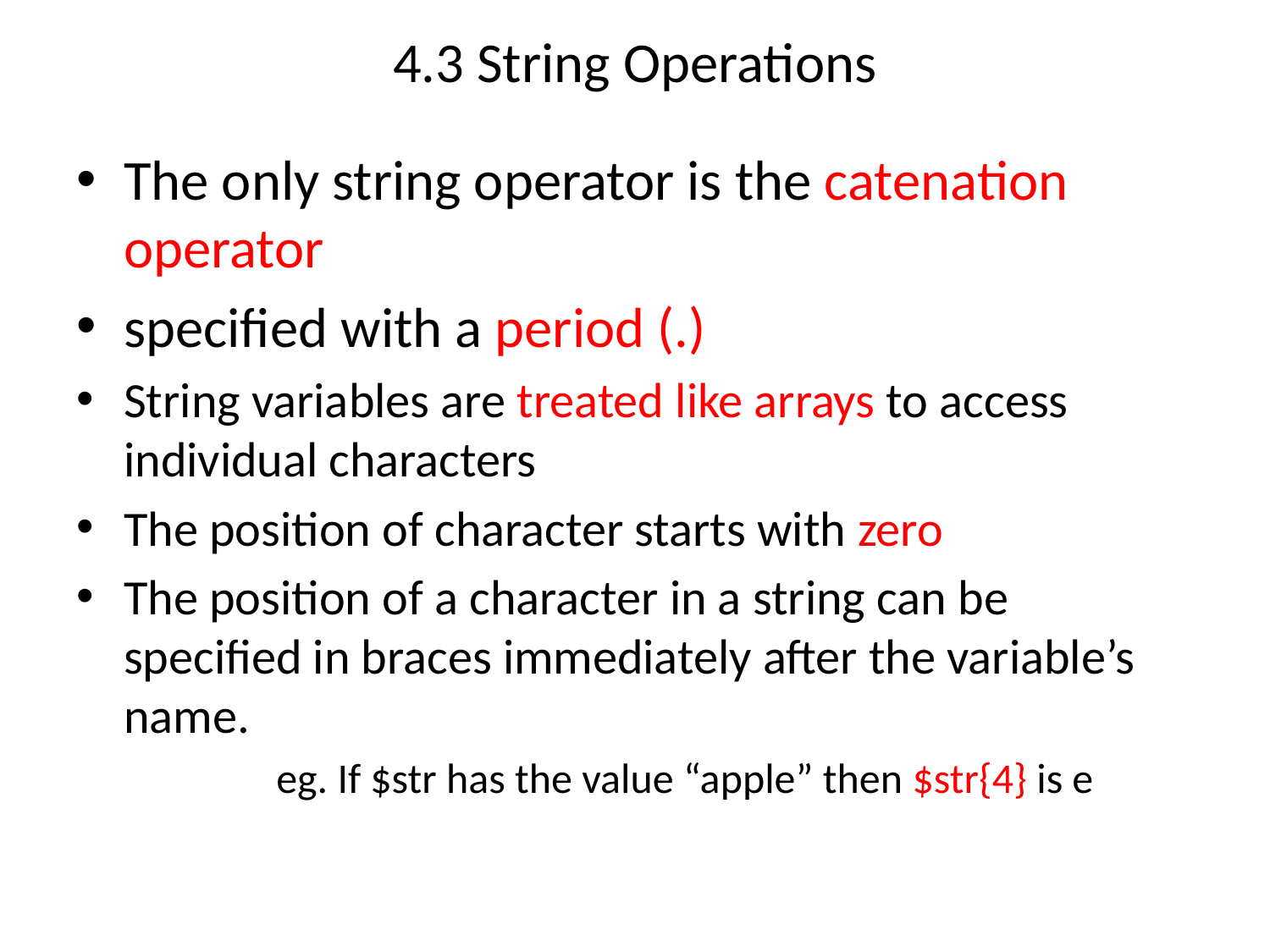

# 4.3 String Operations
The only string operator is the catenation operator
specified with a period (.)
String variables are treated like arrays to access individual characters
The position of character starts with zero
The position of a character in a string can be specified in braces immediately after the variable’s name.
	 eg. If $str has the value “apple” then $str{4} is e